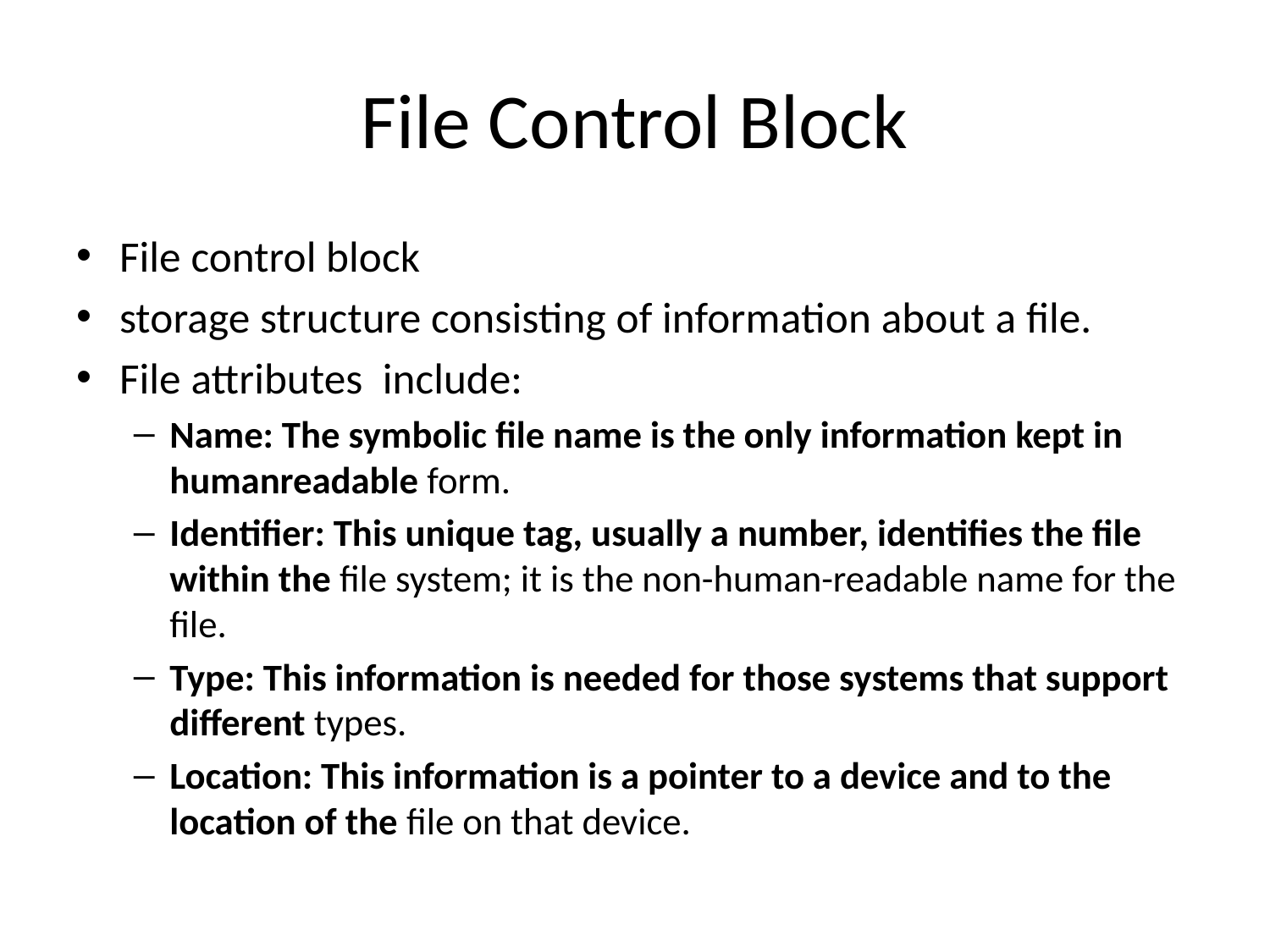

# File Control Block
File control block
storage structure consisting of information about a file.
File attributes  include:
Name: The symbolic file name is the only information kept in humanreadable form.
Identifier: This unique tag, usually a number, identifies the file within the file system; it is the non-human-readable name for the file.
Type: This information is needed for those systems that support different types.
Location: This information is a pointer to a device and to the location of the file on that device.